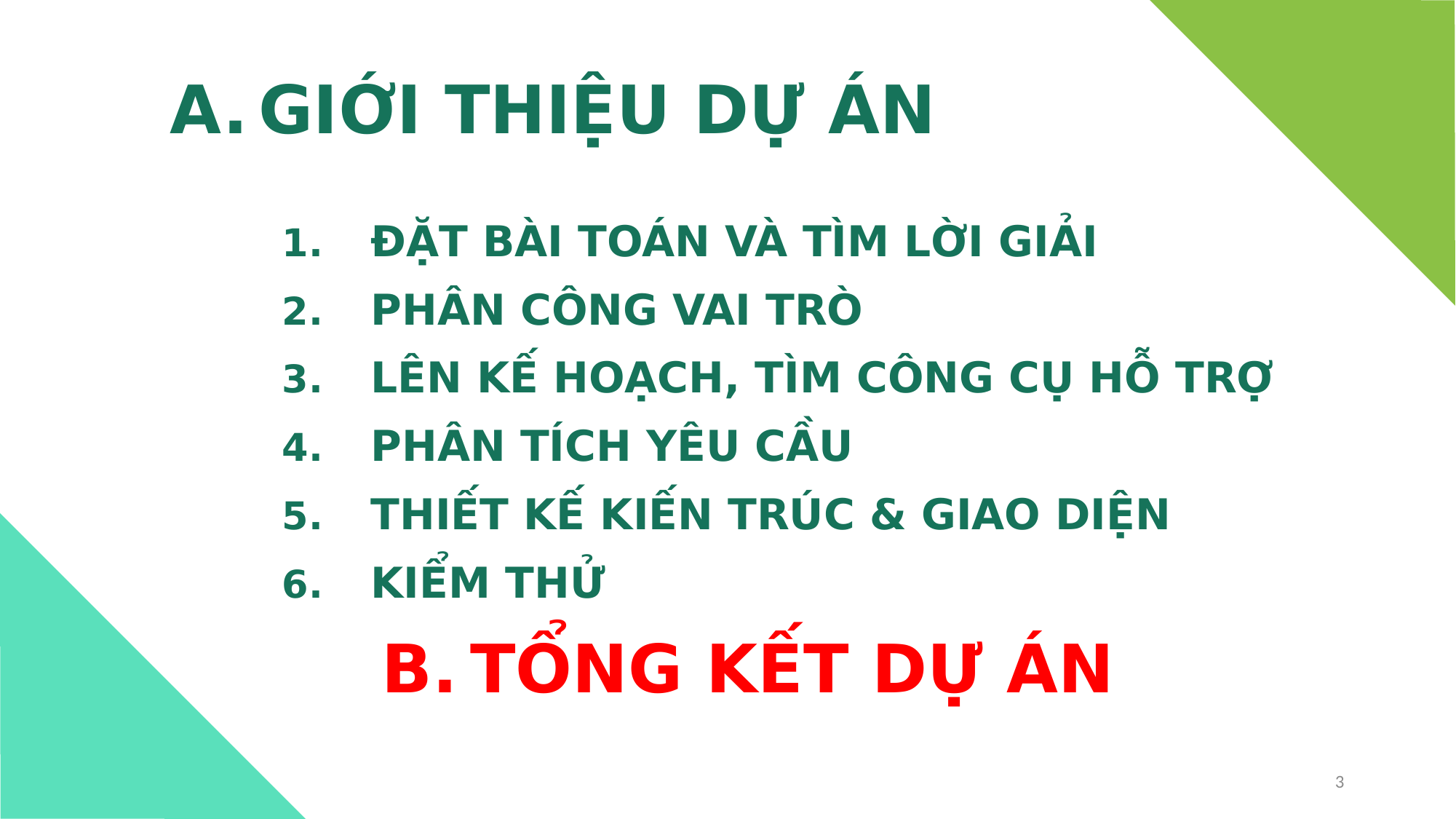

GIỚI THIỆU DỰ ÁN
ĐẶT BÀI TOÁN VÀ TÌM LỜI GIẢI
PHÂN CÔNG VAI TRÒ
LÊN KẾ HOẠCH, TÌM CÔNG CỤ HỖ TRỢ
PHÂN TÍCH YÊU CẦU
THIẾT KẾ KIẾN TRÚC & GIAO DIỆN
KIỂM THỬ

TỔNG KẾT DỰ ÁN
3